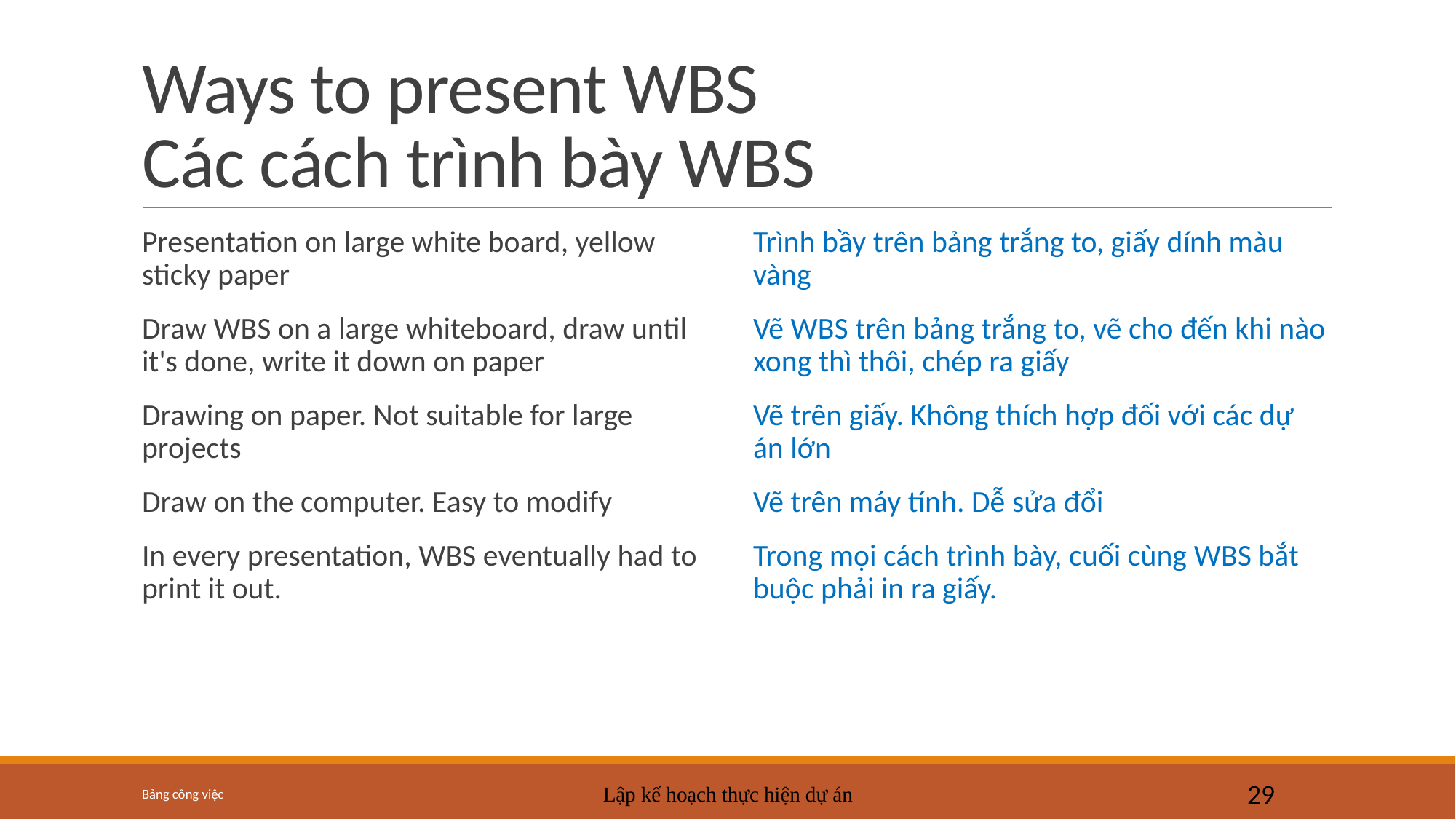

# Ways to present WBS Các cách trình bày WBS
Presentation on large white board, yellow sticky paper
Draw WBS on a large whiteboard, draw until it's done, write it down on paper
Drawing on paper. Not suitable for large projects
Draw on the computer. Easy to modify
In every presentation, WBS eventually had to print it out.
Trình bầy trên bảng trắng to, giấy dính màu vàng
Vẽ WBS trên bảng trắng to, vẽ cho đến khi nào xong thì thôi, chép ra giấy
Vẽ trên giấy. Không thích hợp đối với các dự án lớn
Vẽ trên máy tính. Dễ sửa đổi
Trong mọi cách trình bày, cuối cùng WBS bắt buộc phải in ra giấy.
Bảng công việc
Lập kế hoạch thực hiện dự án
29